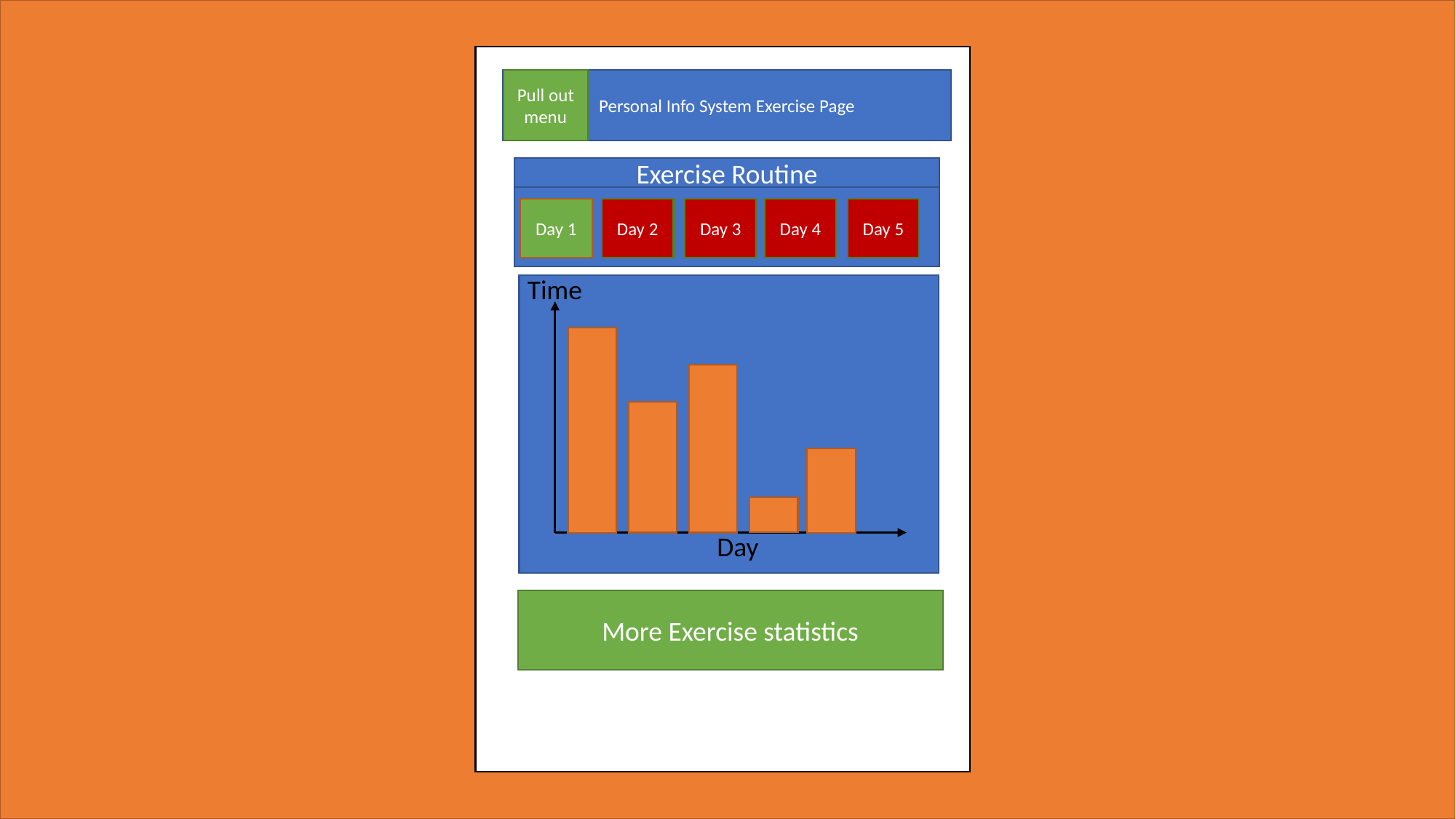

Personal Info System Exercise Page
Pull out menu
Exercise Routine

Day 1
Day 2
Full Apple
Day 3
Day 4
Day 5
Time

Day
Time

Day
More Exercise statistics